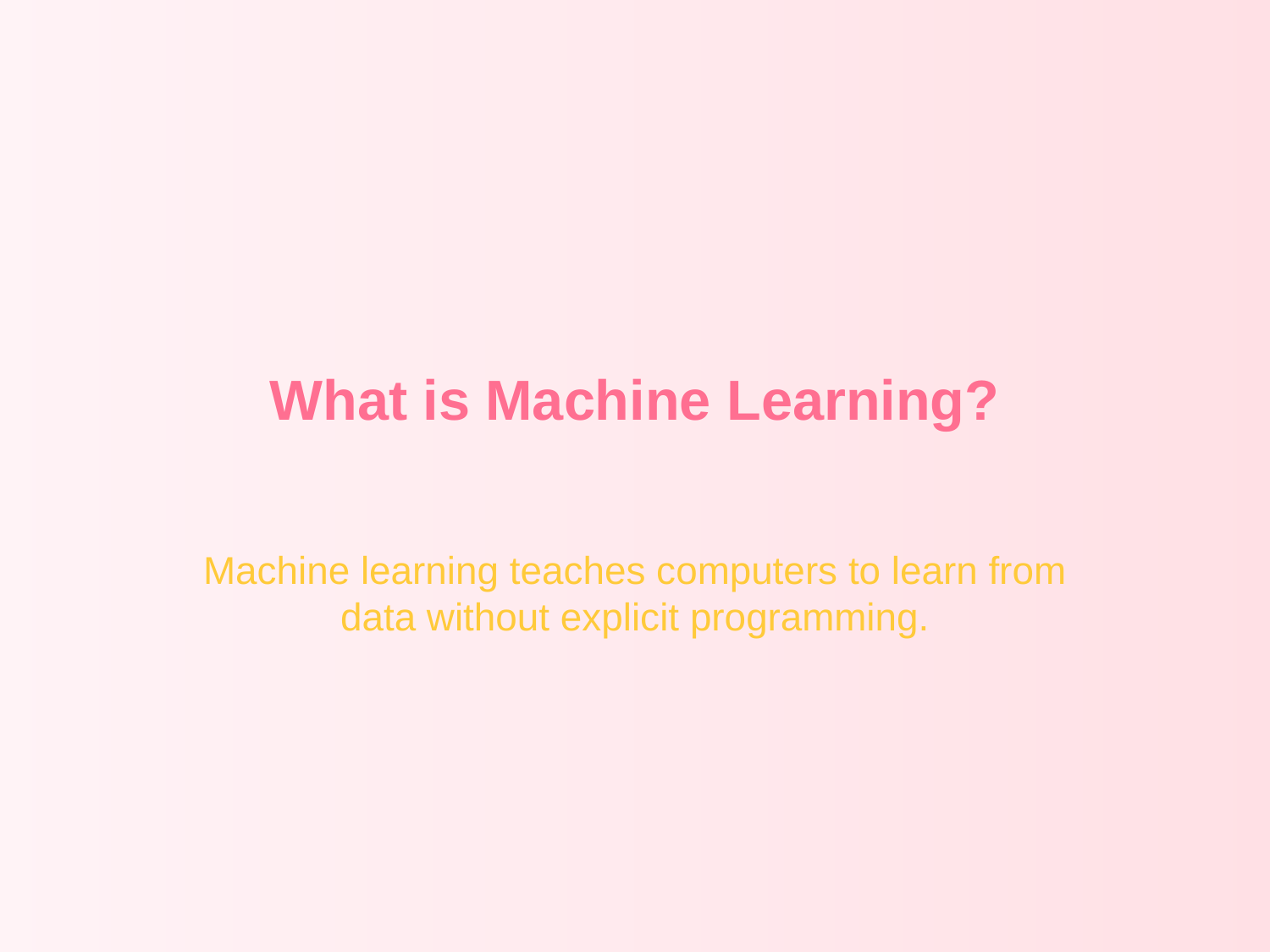

# What is Machine Learning?
Machine learning teaches computers to learn from data without explicit programming.